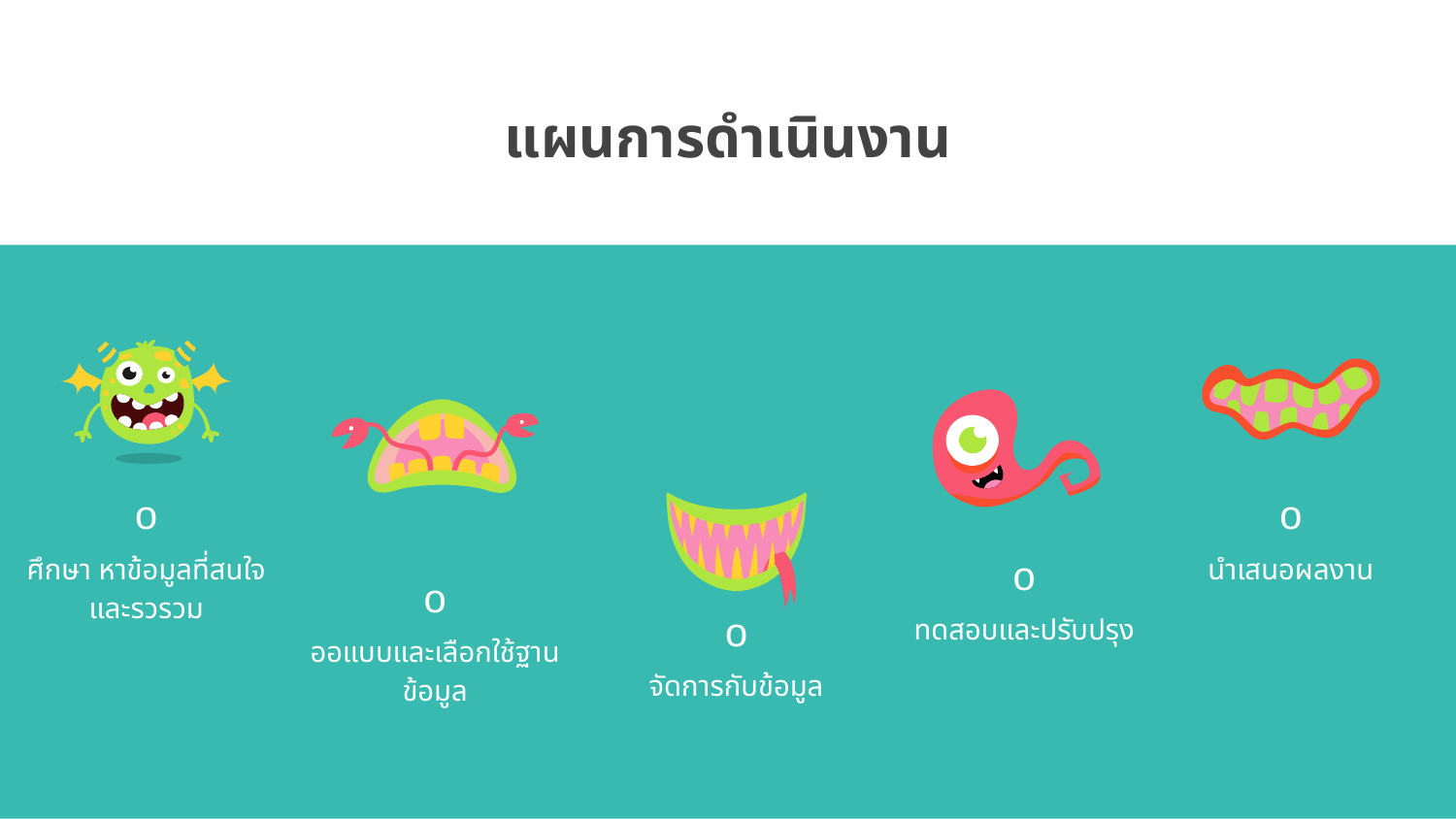

# แผนการดำเนินงาน

o
o

ศึกษา หาข้อมูลที่สนใจ และรวรวม
นำเสนอผลงาน
o
o
o
ทดสอบและปรับปรุง
ออแบบและเลือกใช้ฐานข้อมูล
จัดการกับข้อมูล